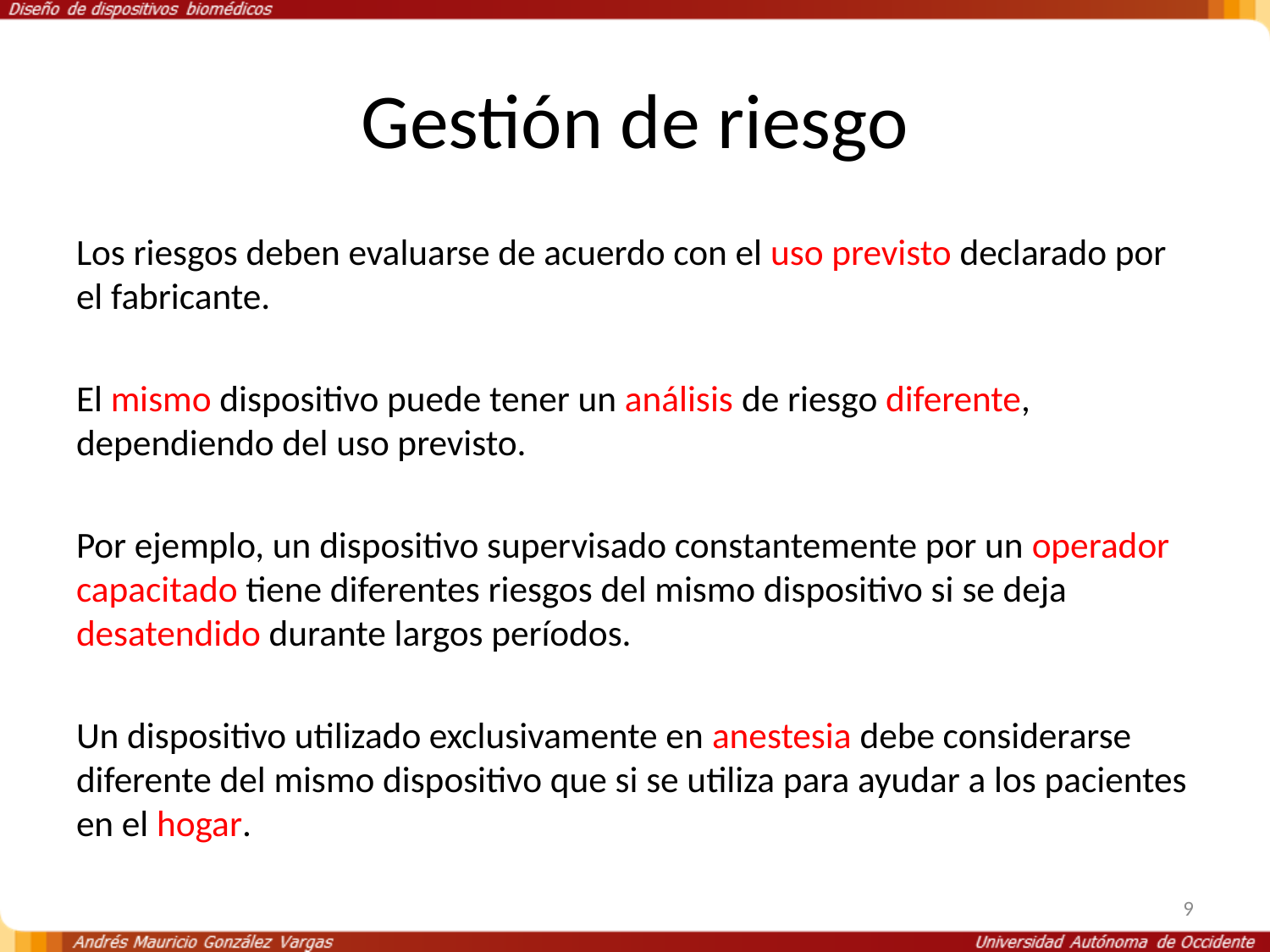

# Gestión de riesgo
Los riesgos deben evaluarse de acuerdo con el uso previsto declarado por el fabricante.

El mismo dispositivo puede tener un análisis de riesgo diferente, dependiendo del uso previsto.

Por ejemplo, un dispositivo supervisado constantemente por un operador capacitado tiene diferentes riesgos del mismo dispositivo si se deja desatendido durante largos períodos.

Un dispositivo utilizado exclusivamente en anestesia debe considerarse diferente del mismo dispositivo que si se utiliza para ayudar a los pacientes en el hogar.
9